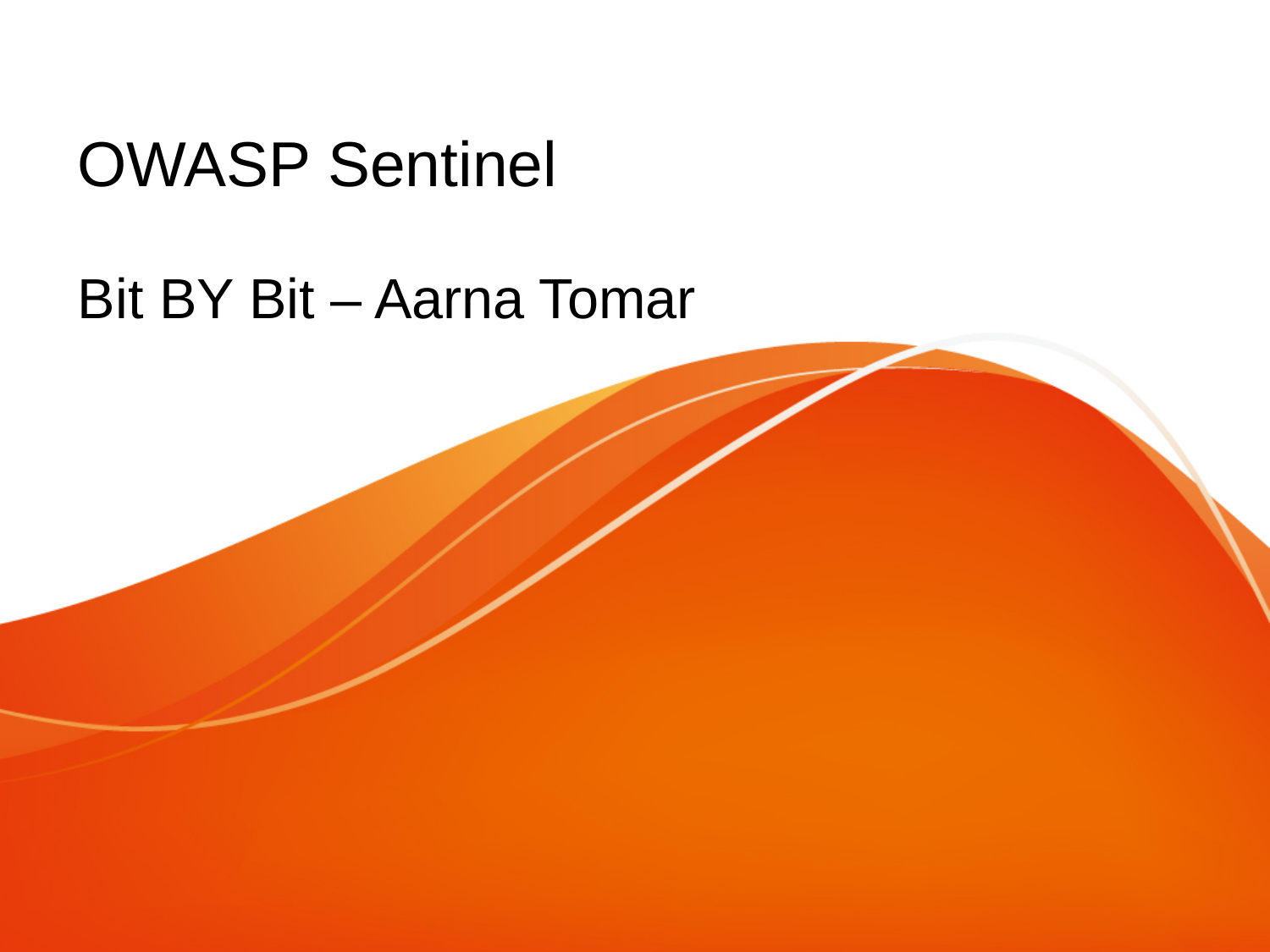

# OWASP Sentinel
Bit BY Bit – Aarna Tomar